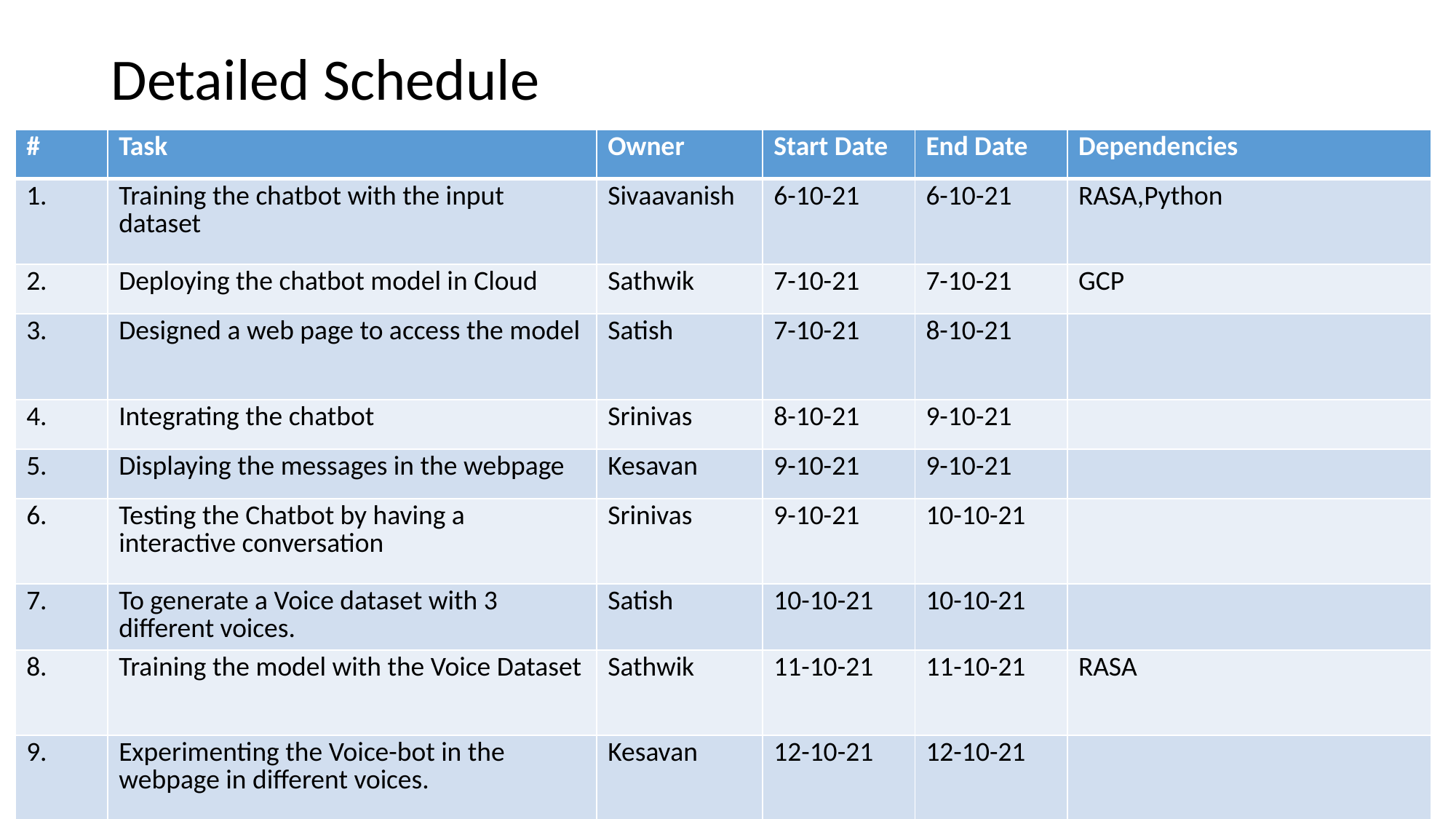

# Detailed Schedule
| # | Task | Owner | Start Date | End Date | Dependencies |
| --- | --- | --- | --- | --- | --- |
| 1. | Training the chatbot with the input dataset | Sivaavanish | 6-10-21 | 6-10-21 | RASA,Python |
| 2. | Deploying the chatbot model in Cloud | Sathwik | 7-10-21 | 7-10-21 | GCP |
| 3. | Designed a web page to access the model | Satish | 7-10-21 | 8-10-21 |  |
| 4. | Integrating the chatbot | Srinivas | 8-10-21 | 9-10-21 |  |
| 5. | Displaying the messages in the webpage | Kesavan | 9-10-21 | 9-10-21 |  |
| 6. | Testing the Chatbot by having a interactive conversation | Srinivas | 9-10-21 | 10-10-21 |  |
| 7. | To generate a Voice dataset with 3 different voices. | Satish | 10-10-21 | 10-10-21 |  |
| 8. | Training the model with the Voice Dataset | Sathwik | 11-10-21 | 11-10-21 | RASA |
| 9. | Experimenting the Voice-bot in the webpage in different voices. | Kesavan | 12-10-21 | 12-10-21 |  |
| 10. | Executing and documenting the entire application | Sivaavanish | 13-10-21 | 13-10-21 |  |
|  |  |  |  |  |  |